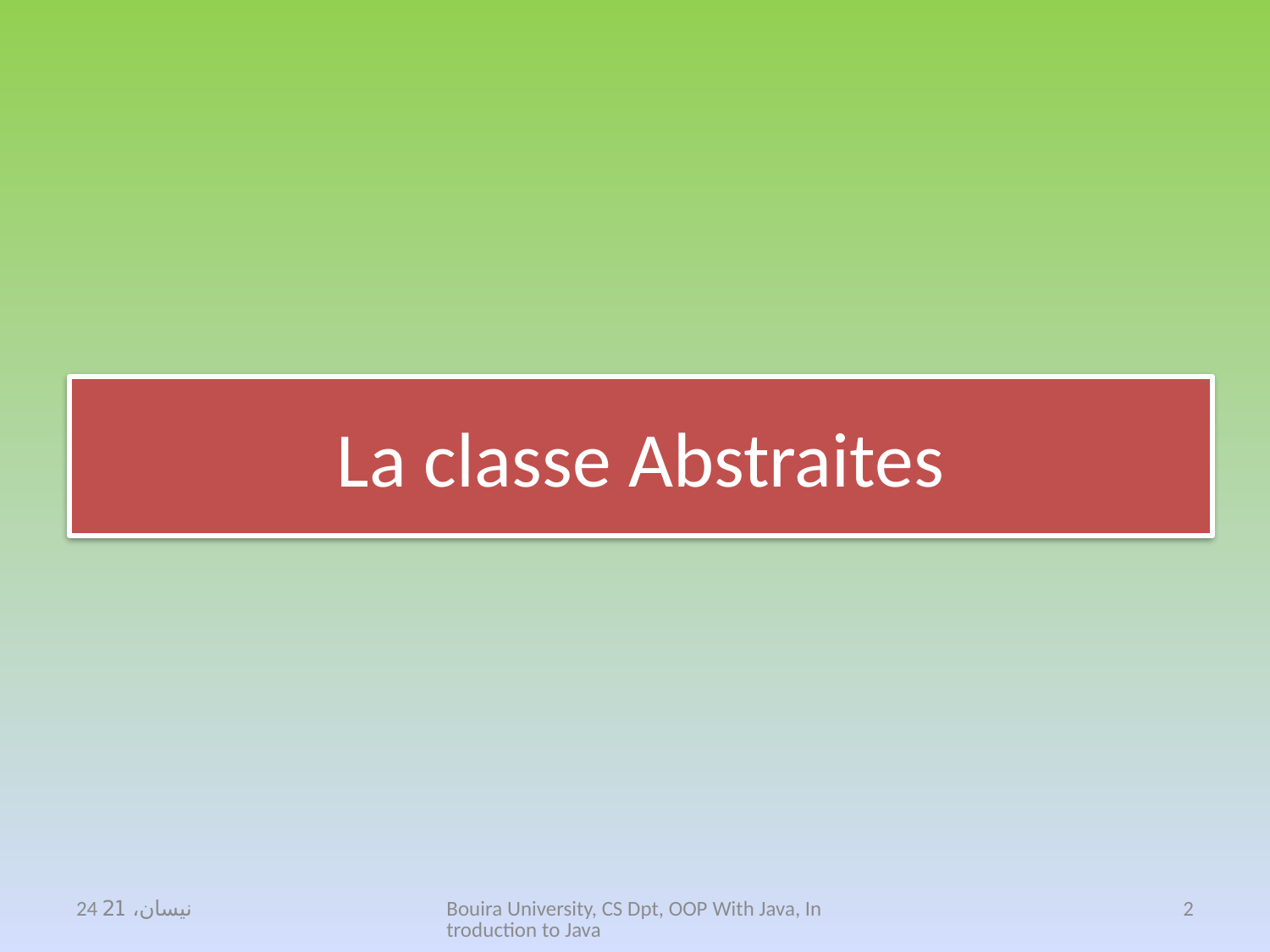

# La classe Abstraites
24 نيسان، 21
Bouira University, CS Dpt, OOP With Java, Introduction to Java
2